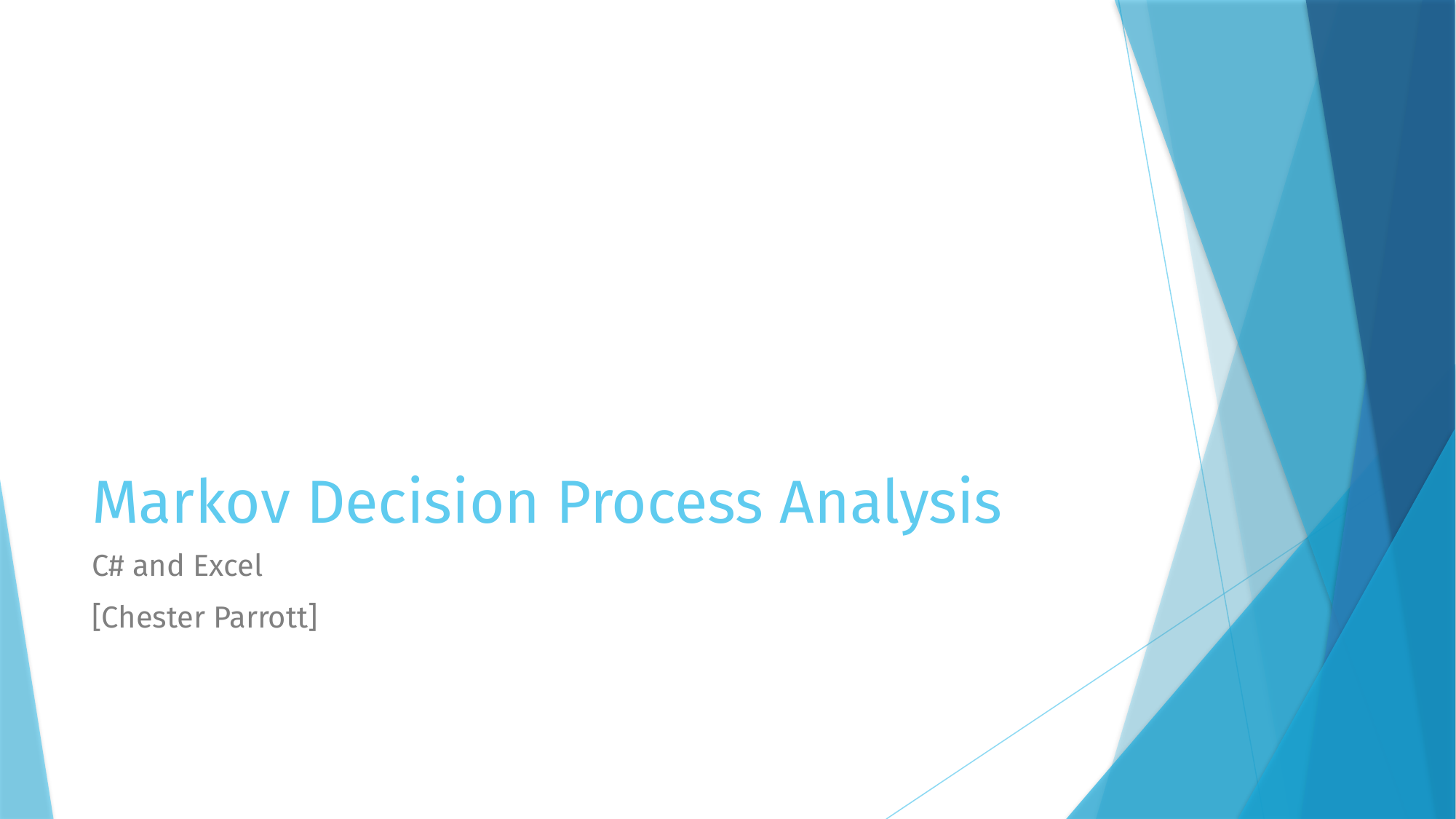

# Markov Decision Process Analysis
C# and Excel
[Chester Parrott]